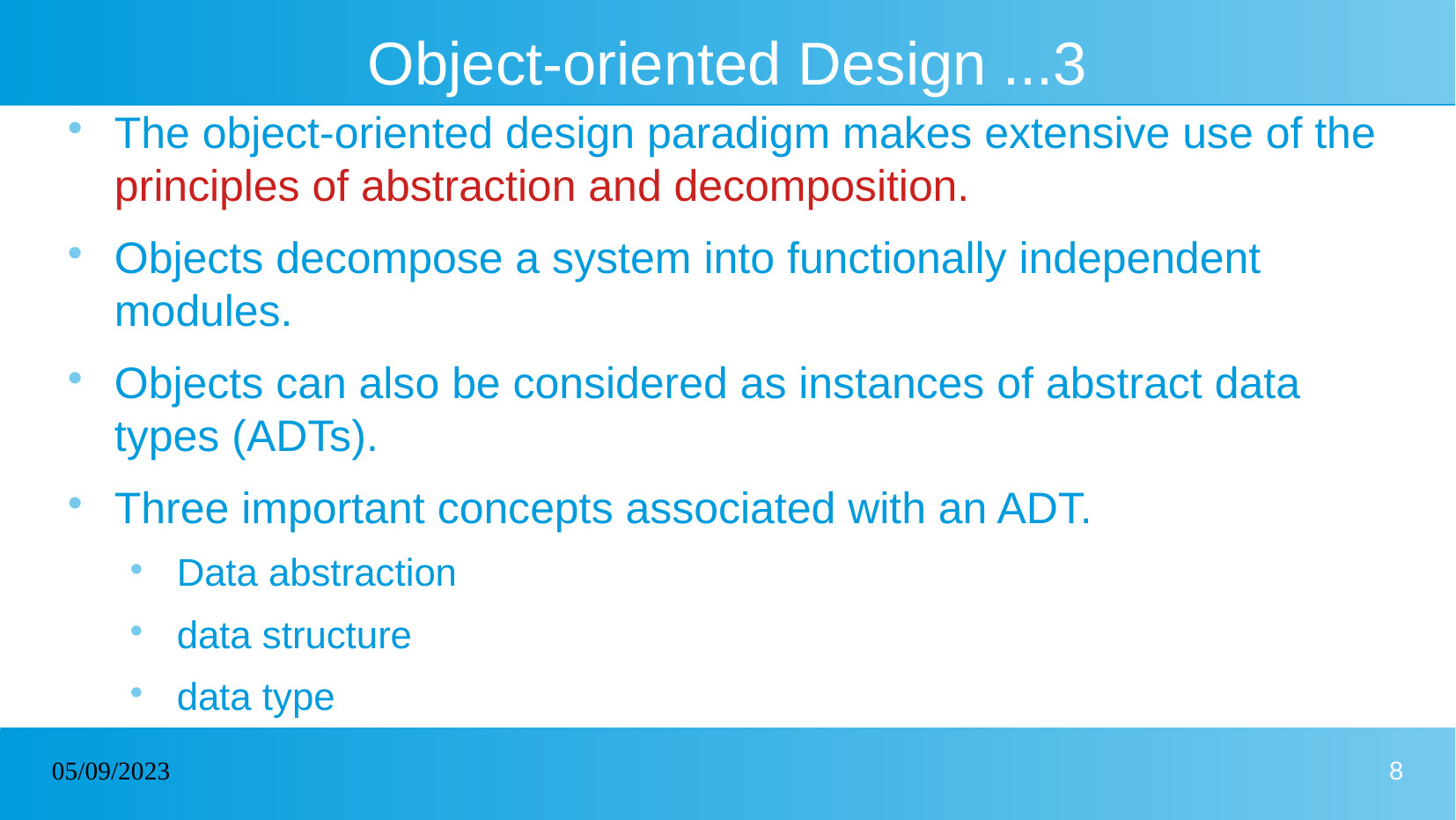

# Object-oriented Design ...3
The object-oriented design paradigm makes extensive use of the principles of abstraction and decomposition.
Objects decompose a system into functionally independent modules.
Objects can also be considered as instances of abstract data types (ADTs).
Three important concepts associated with an ADT.
Data abstraction
data structure
data type
05/09/2023
8